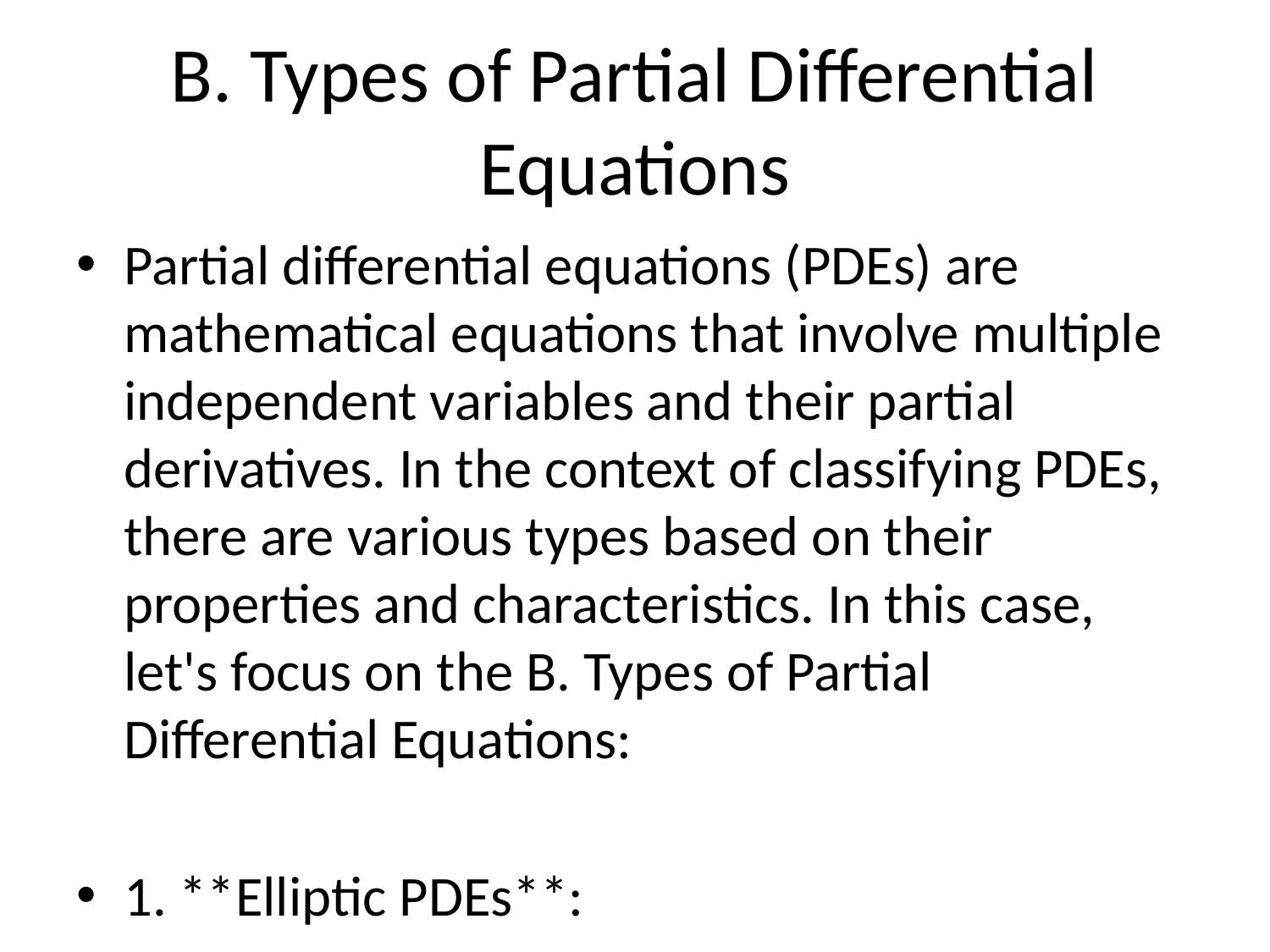

# B. Types of Partial Differential Equations
Partial differential equations (PDEs) are mathematical equations that involve multiple independent variables and their partial derivatives. In the context of classifying PDEs, there are various types based on their properties and characteristics. In this case, let's focus on the B. Types of Partial Differential Equations:

1. **Elliptic PDEs**: